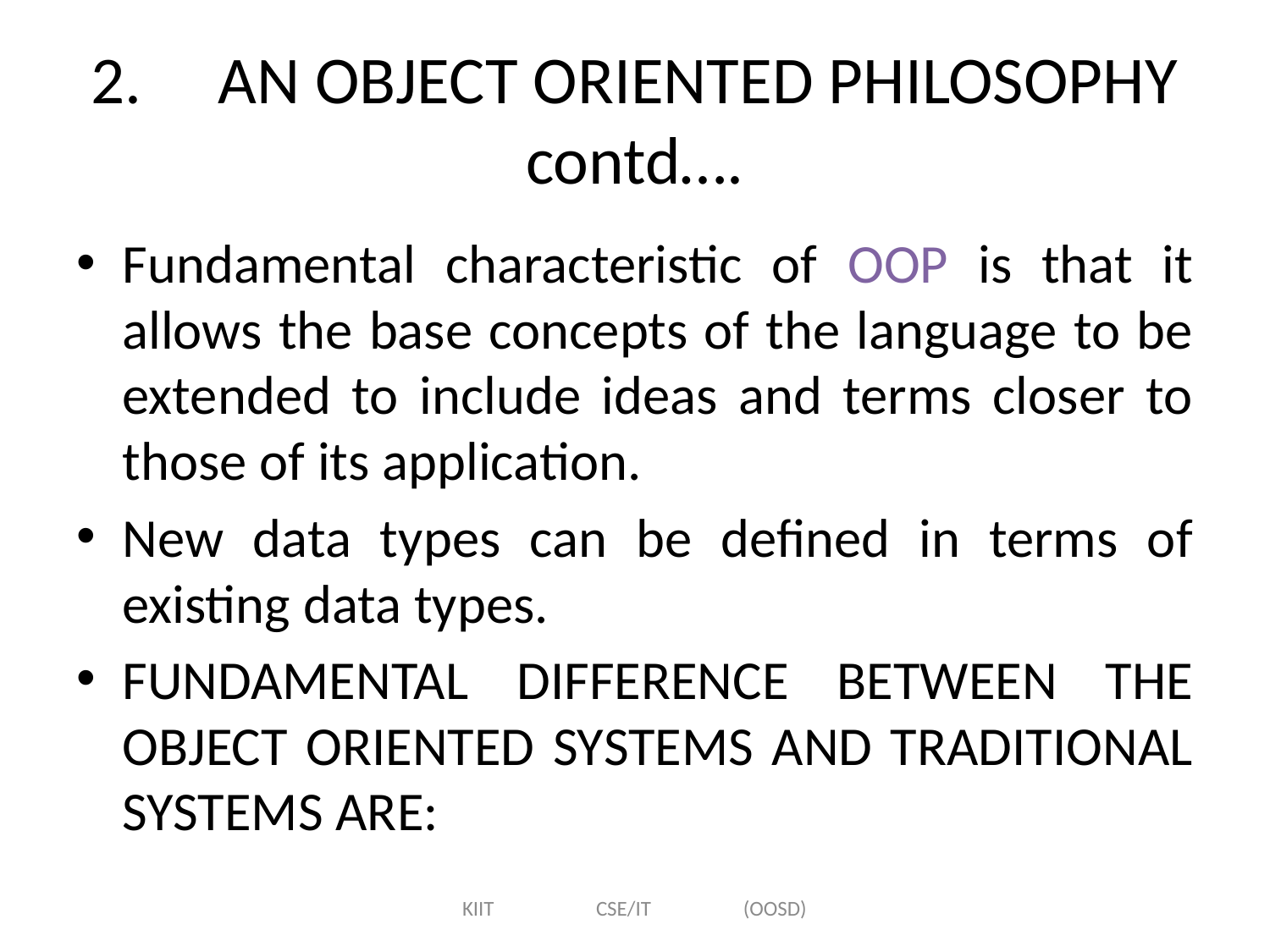

# 2.	AN OBJECT ORIENTED PHILOSOPHY contd….
Fundamental characteristic of OOP is that it allows the base concepts of the language to be extended to include ideas and terms closer to those of its application.
New data types can be defined in terms of existing data types.
FUNDAMENTAL DIFFERENCE BETWEEN THE OBJECT ORIENTED SYSTEMS AND TRADITIONAL SYSTEMS ARE:
KIIT                     CSE/IT                   (OOSD)
8